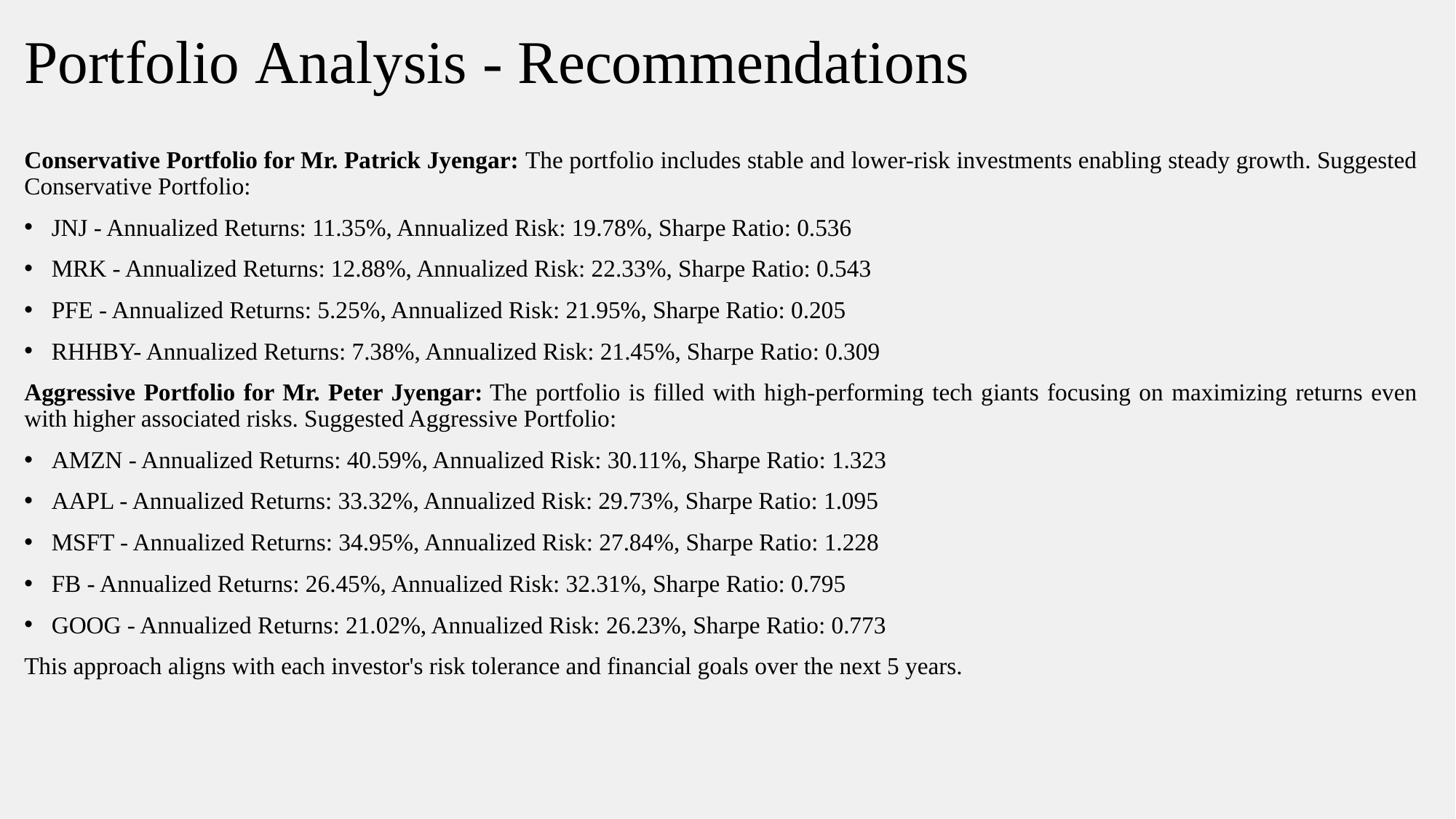

# Portfolio Analysis - Recommendations
Conservative Portfolio for Mr. Patrick Jyengar: The portfolio includes stable and lower-risk investments enabling steady growth. Suggested Conservative Portfolio:
JNJ - Annualized Returns: 11.35%, Annualized Risk: 19.78%, Sharpe Ratio: 0.536
MRK - Annualized Returns: 12.88%, Annualized Risk: 22.33%, Sharpe Ratio: 0.543
PFE - Annualized Returns: 5.25%, Annualized Risk: 21.95%, Sharpe Ratio: 0.205
RHHBY- Annualized Returns: 7.38%, Annualized Risk: 21.45%, Sharpe Ratio: 0.309
Aggressive Portfolio for Mr. Peter Jyengar: The portfolio is filled with high-performing tech giants focusing on maximizing returns even with higher associated risks. Suggested Aggressive Portfolio:
AMZN - Annualized Returns: 40.59%, Annualized Risk: 30.11%, Sharpe Ratio: 1.323
AAPL - Annualized Returns: 33.32%, Annualized Risk: 29.73%, Sharpe Ratio: 1.095
MSFT - Annualized Returns: 34.95%, Annualized Risk: 27.84%, Sharpe Ratio: 1.228
FB - Annualized Returns: 26.45%, Annualized Risk: 32.31%, Sharpe Ratio: 0.795
GOOG - Annualized Returns: 21.02%, Annualized Risk: 26.23%, Sharpe Ratio: 0.773
This approach aligns with each investor's risk tolerance and financial goals over the next 5 years.